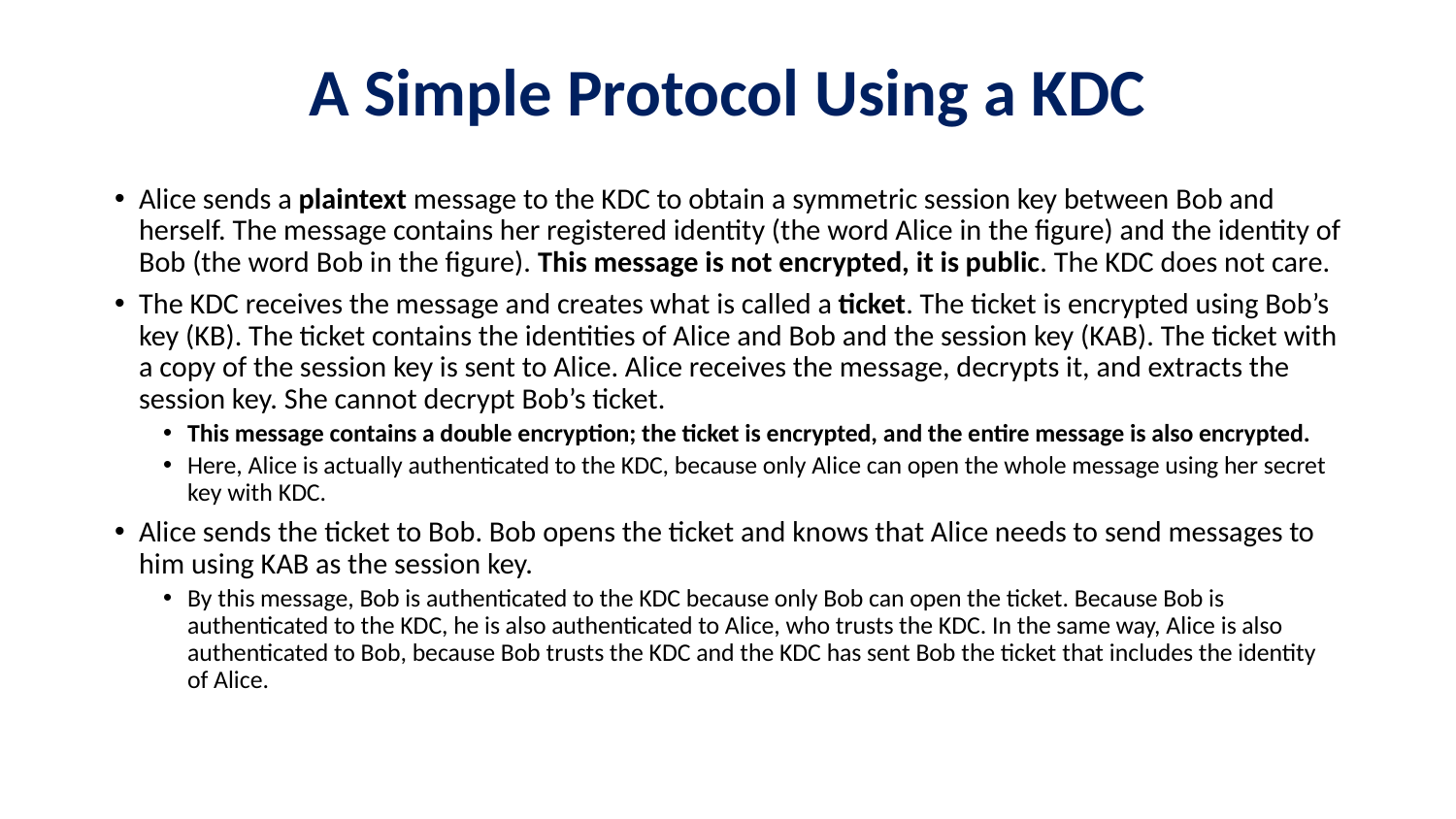

# A Simple Protocol Using a KDC
Alice sends a plaintext message to the KDC to obtain a symmetric session key between Bob and herself. The message contains her registered identity (the word Alice in the figure) and the identity of Bob (the word Bob in the figure). This message is not encrypted, it is public. The KDC does not care.
The KDC receives the message and creates what is called a ticket. The ticket is encrypted using Bob’s key (KB). The ticket contains the identities of Alice and Bob and the session key (KAB). The ticket with a copy of the session key is sent to Alice. Alice receives the message, decrypts it, and extracts the session key. She cannot decrypt Bob’s ticket.
This message contains a double encryption; the ticket is encrypted, and the entire message is also encrypted.
Here, Alice is actually authenticated to the KDC, because only Alice can open the whole message using her secret key with KDC.
Alice sends the ticket to Bob. Bob opens the ticket and knows that Alice needs to send messages to him using KAB as the session key.
By this message, Bob is authenticated to the KDC because only Bob can open the ticket. Because Bob is authenticated to the KDC, he is also authenticated to Alice, who trusts the KDC. In the same way, Alice is also authenticated to Bob, because Bob trusts the KDC and the KDC has sent Bob the ticket that includes the identity of Alice.